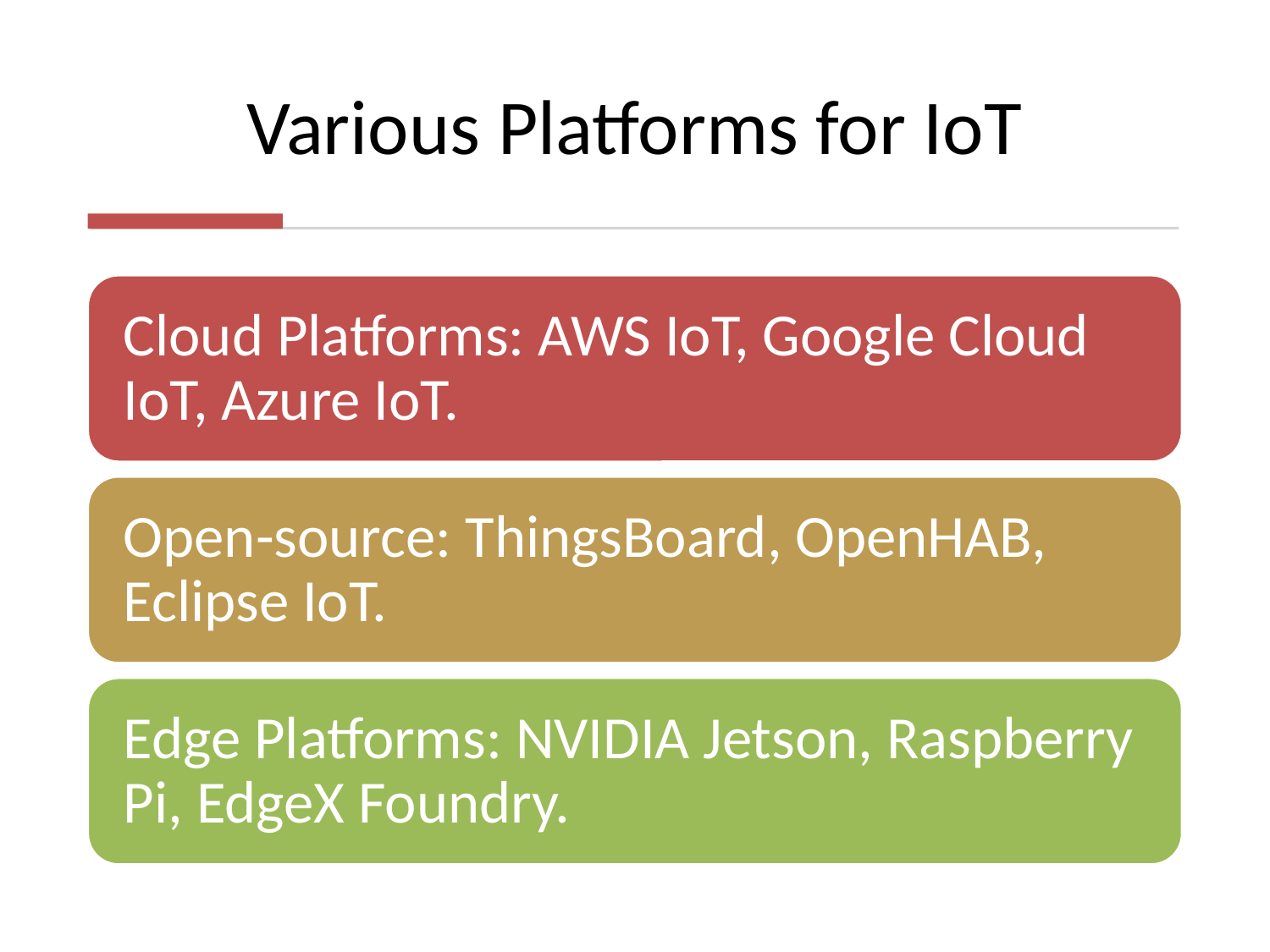

# Various Platforms for IoT

Cloud Platforms: AWS IoT, Google Cloud IoT, Azure IoT.
Open-source: ThingsBoard, OpenHAB, Eclipse IoT.
Edge Platforms: NVIDIA Jetson, Raspberry Pi, EdgeX Foundry.